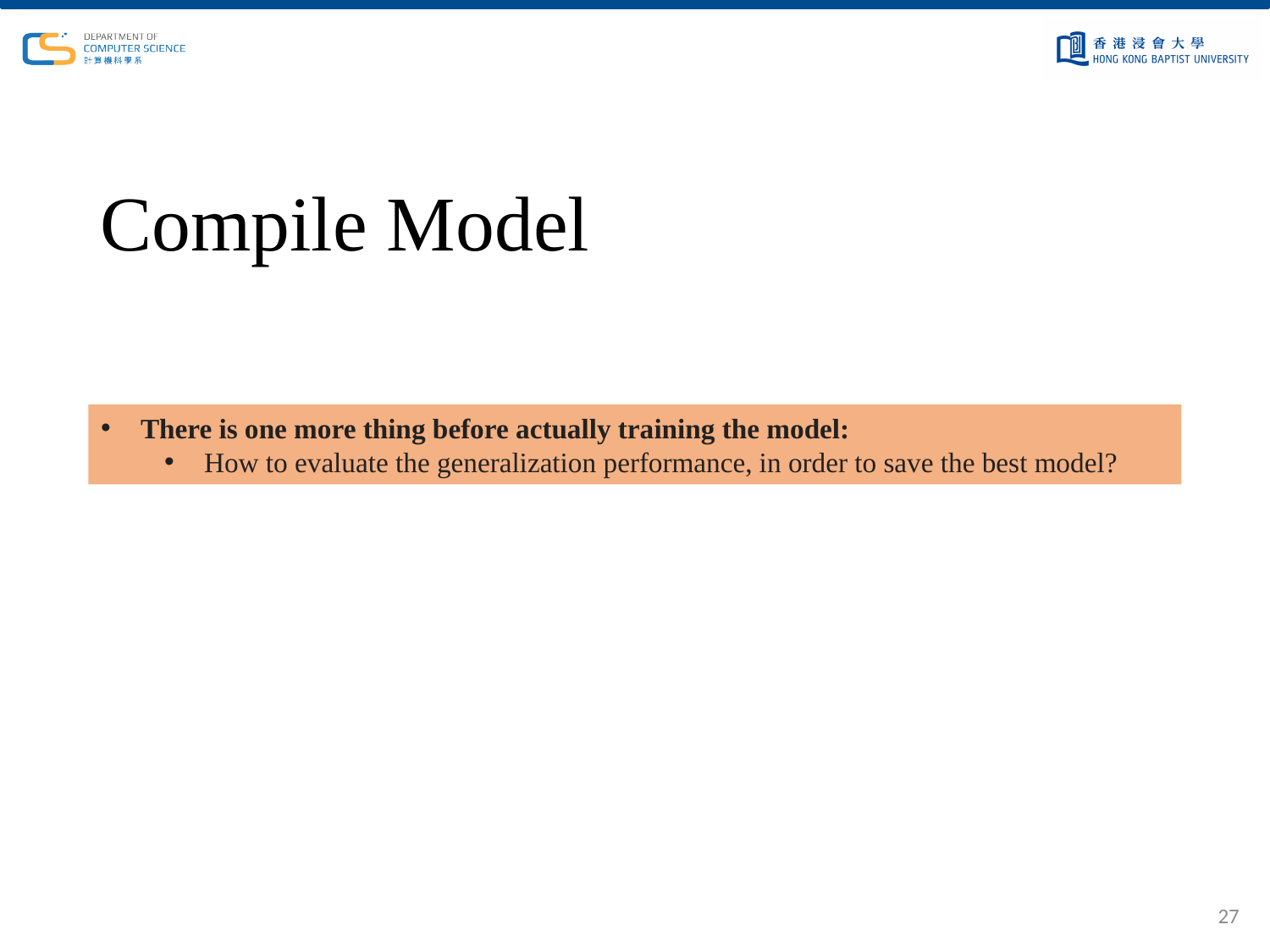

# Compile Model
There is one more thing before actually training the model:
How to evaluate the generalization performance, in order to save the best model?
27